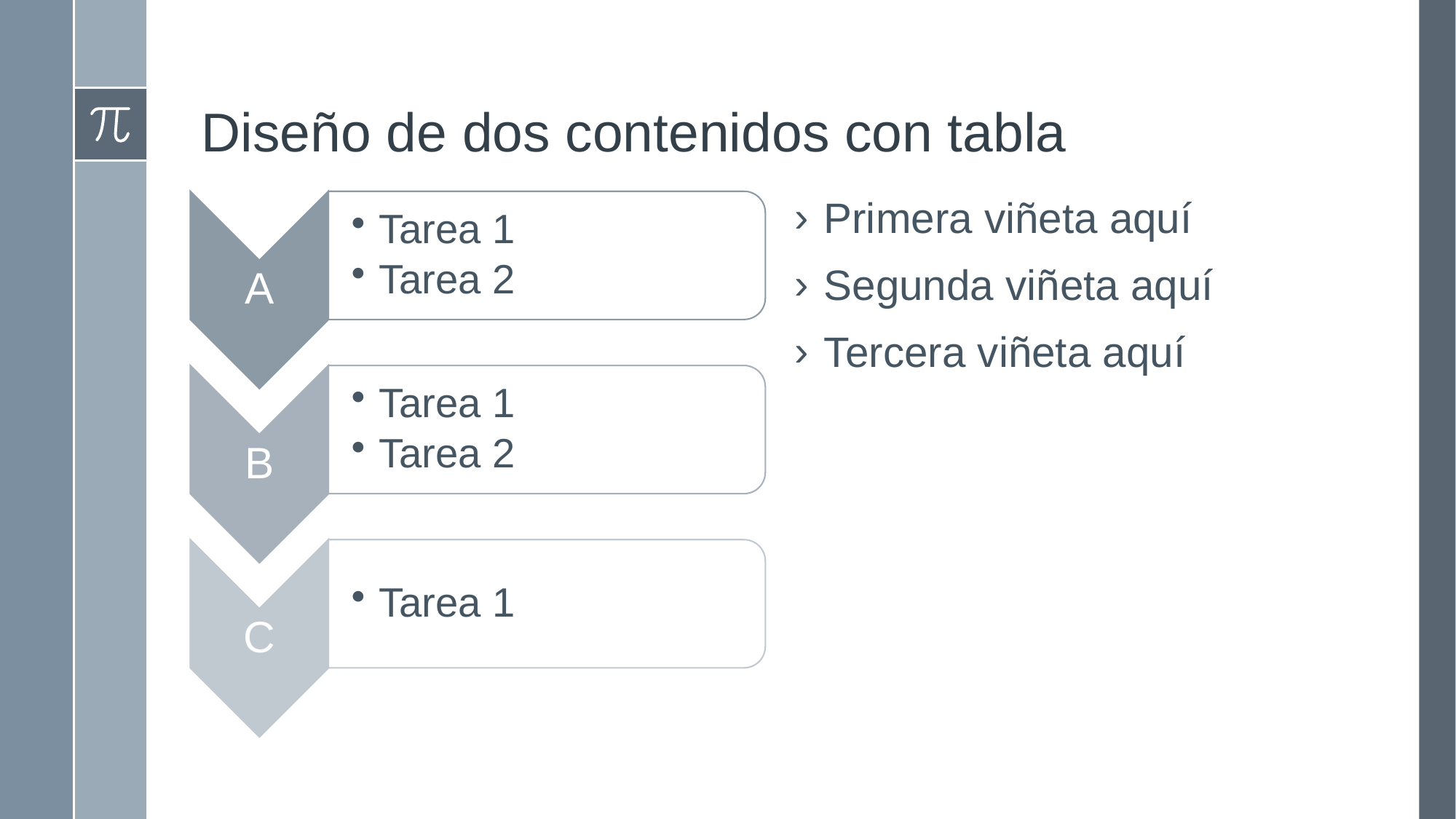

# Diseño de dos contenidos con tabla
A
Tarea 1
Tarea 2
B
Tarea 1
Tarea 2
C
Tarea 1
Primera viñeta aquí
Segunda viñeta aquí
Tercera viñeta aquí